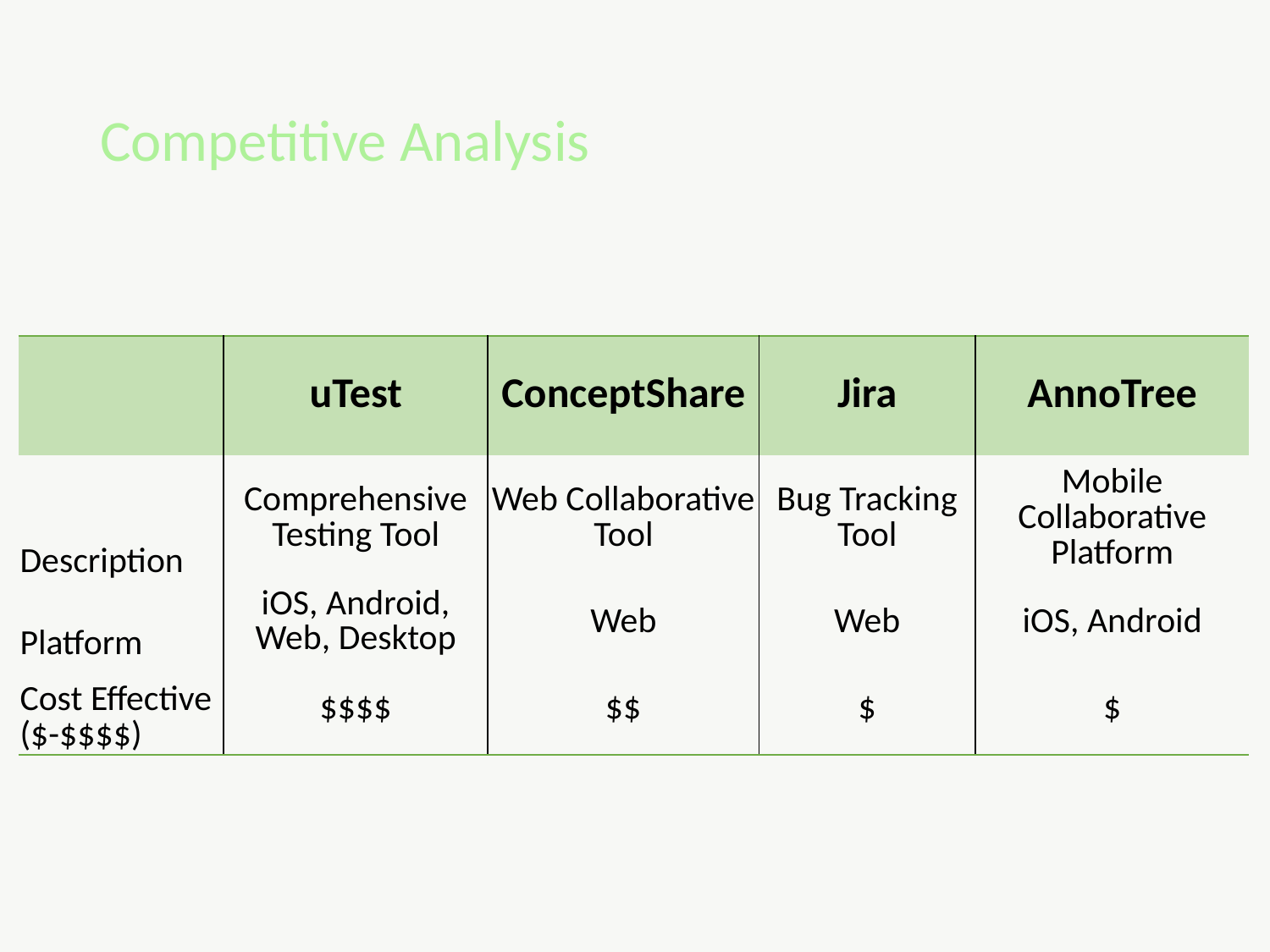

# Competitive Analysis
|  | uTest | ConceptShare | Jira | AnnoTree |
| --- | --- | --- | --- | --- |
| Description | Comprehensive Testing Tool | Web Collaborative Tool | Bug Tracking Tool | Mobile Collaborative Platform |
| Platform | iOS, Android, Web, Desktop | Web | Web | iOS, Android |
| Cost Effective ($-$$$$) | $$$$ | $$ | $ | $ |